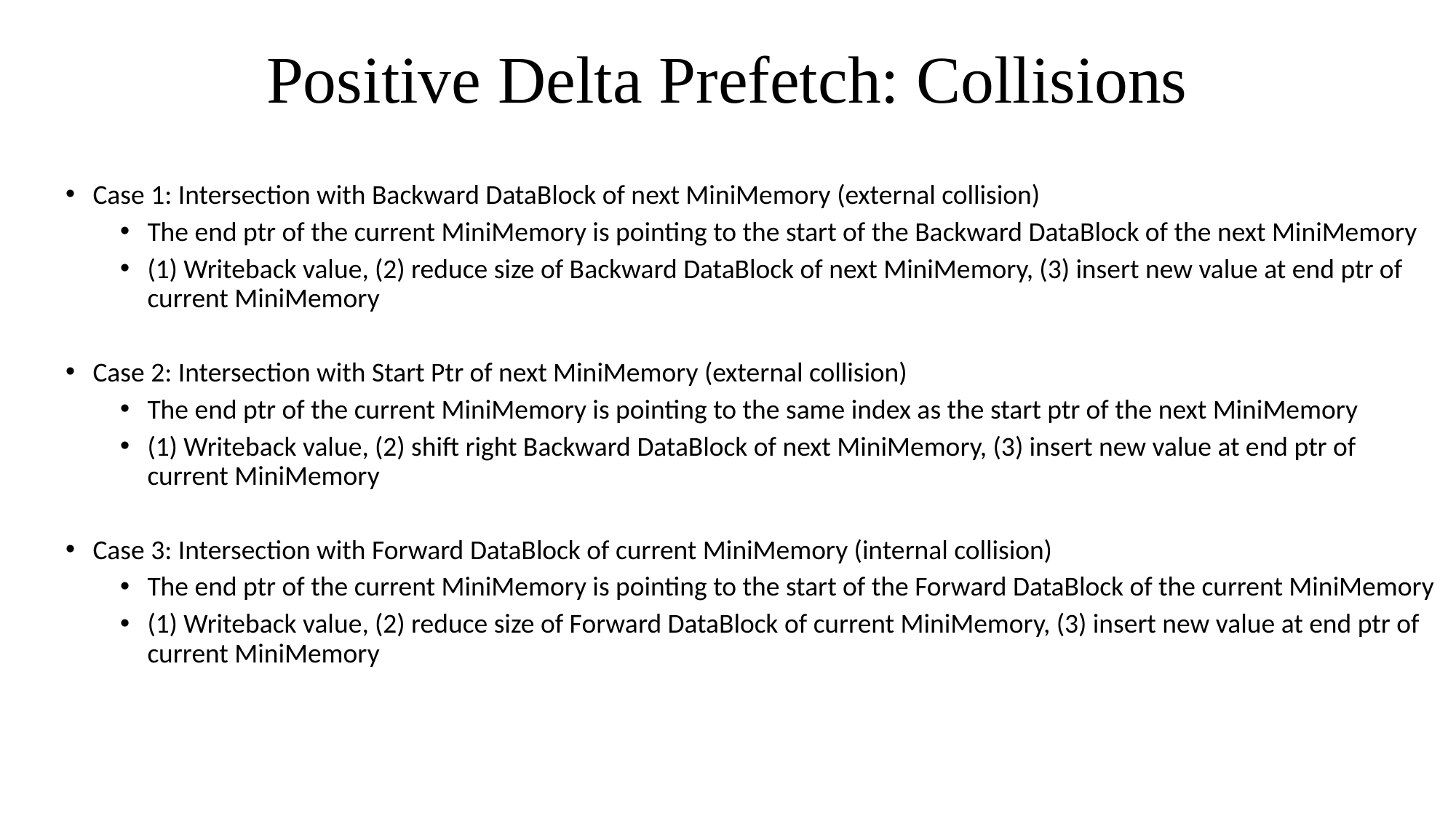

# Positive Delta Prefetch: Collisions
Case 1: Intersection with Backward DataBlock of next MiniMemory (external collision)
The end ptr of the current MiniMemory is pointing to the start of the Backward DataBlock of the next MiniMemory
(1) Writeback value, (2) reduce size of Backward DataBlock of next MiniMemory, (3) insert new value at end ptr of current MiniMemory

Case 2: Intersection with Start Ptr of next MiniMemory (external collision)
The end ptr of the current MiniMemory is pointing to the same index as the start ptr of the next MiniMemory
(1) Writeback value, (2) shift right Backward DataBlock of next MiniMemory, (3) insert new value at end ptr of current MiniMemory

Case 3: Intersection with Forward DataBlock of current MiniMemory (internal collision)
The end ptr of the current MiniMemory is pointing to the start of the Forward DataBlock of the current MiniMemory
(1) Writeback value, (2) reduce size of Forward DataBlock of current MiniMemory, (3) insert new value at end ptr of current MiniMemory